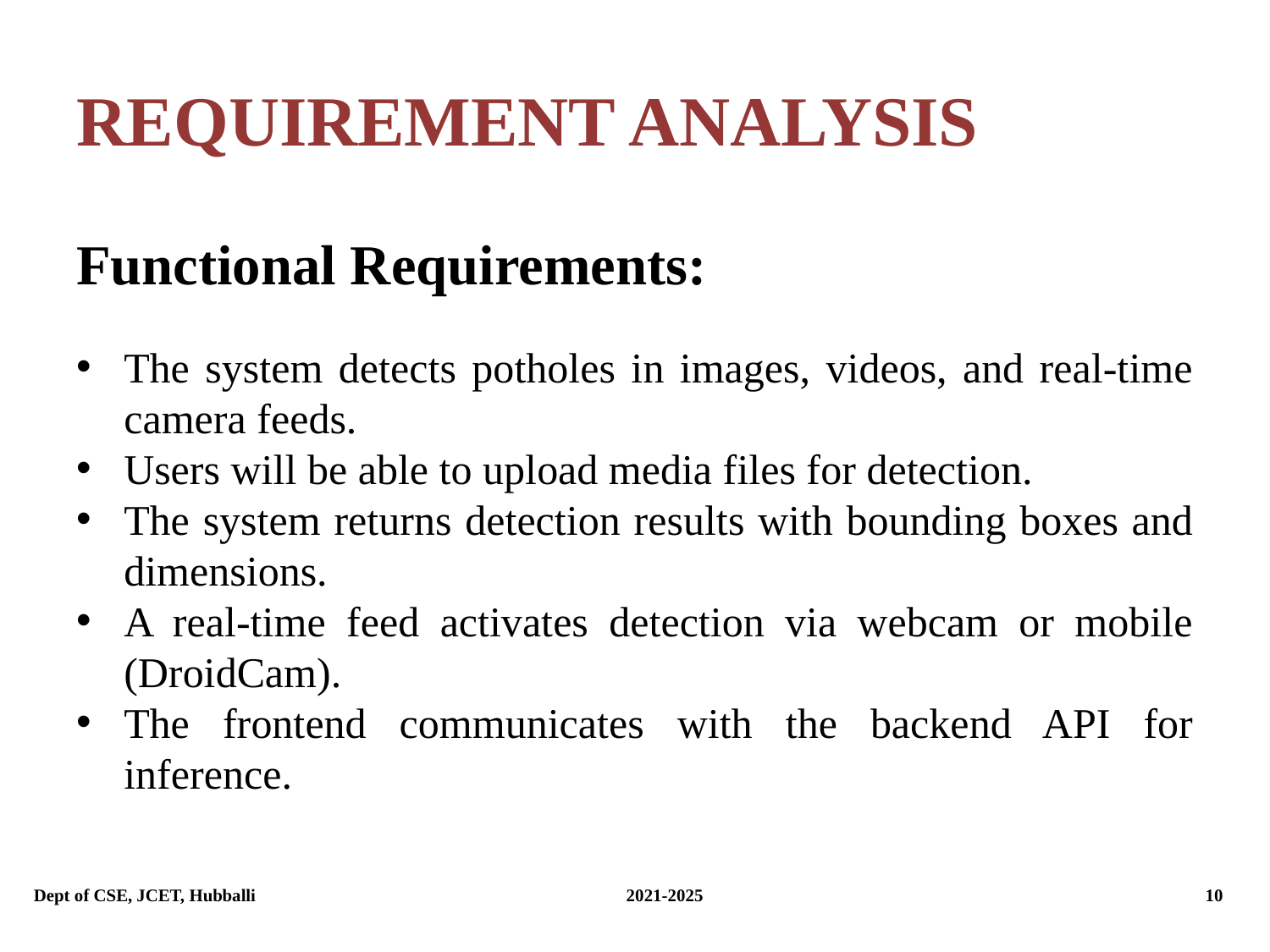

# REQUIREMENT ANALYSIS
Functional Requirements:

The system detects potholes in images, videos, and real-time camera feeds.
Users will be able to upload media files for detection.
The system returns detection results with bounding boxes and dimensions.
A real-time feed activates detection via webcam or mobile (DroidCam).
The frontend communicates with the backend API for inference.
Dept of CSE, JCET, Hubballi			                   2021-2025			                                   10